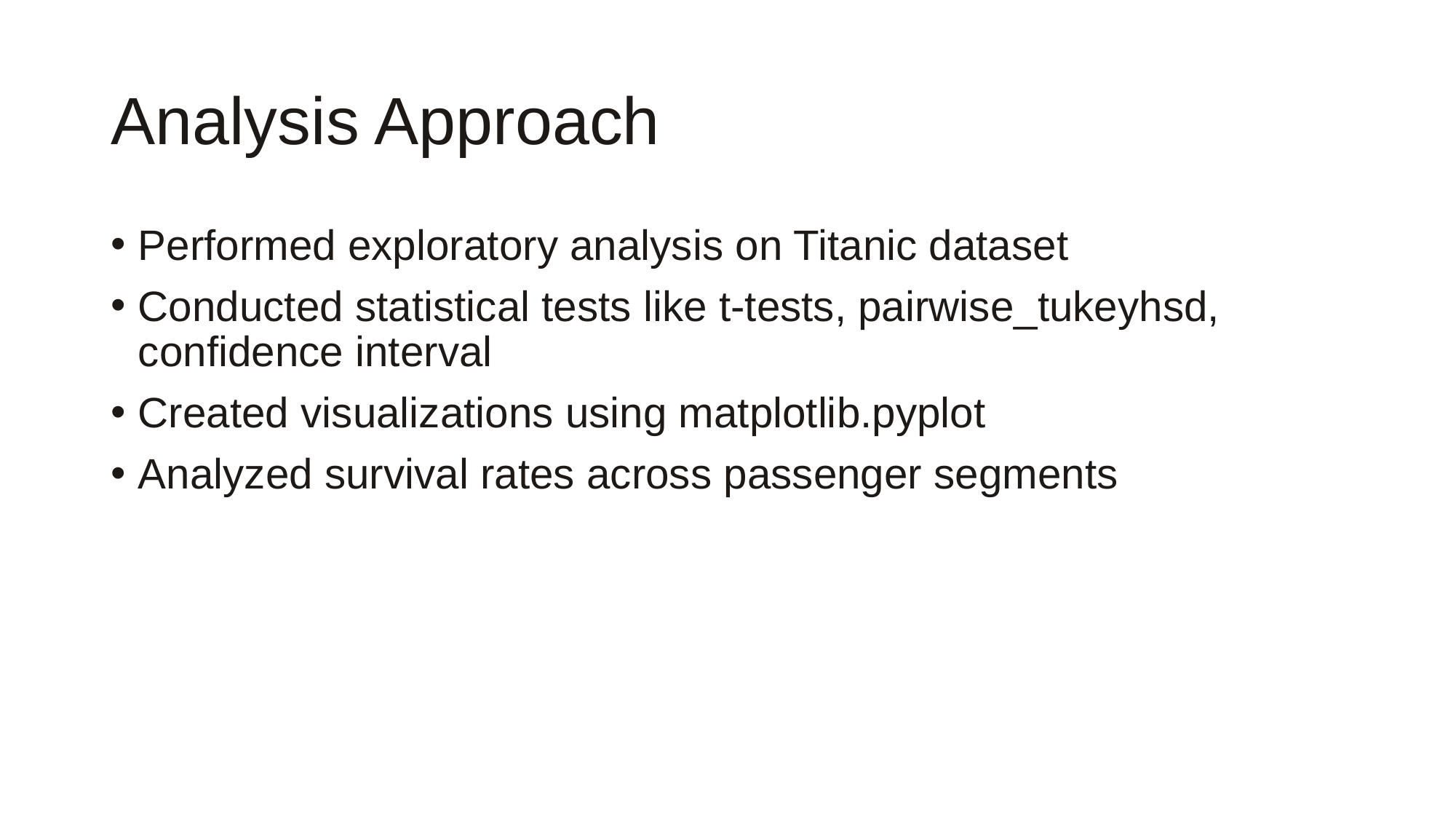

# Analysis Approach
Performed exploratory analysis on Titanic dataset
Conducted statistical tests like t-tests, pairwise_tukeyhsd, confidence interval
Created visualizations using matplotlib.pyplot
Analyzed survival rates across passenger segments